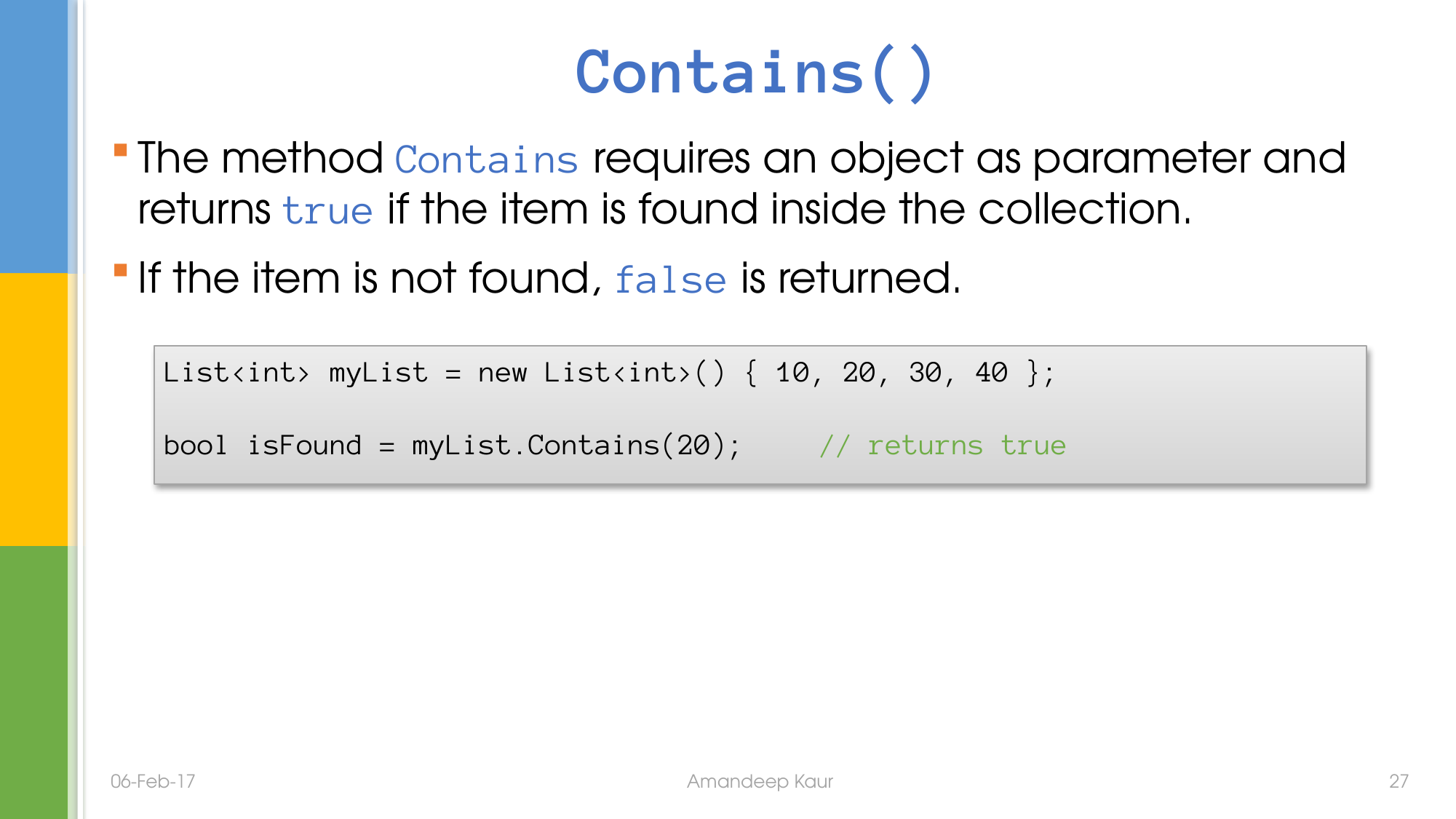

# Contains()
The method Contains requires an object as parameter and returns true if the item is found inside the collection.
If the item is not found, false is returned.
List<int> myList = new List<int>() { 10, 20, 30, 40 };

bool isFound = myList.Contains(20); 	// returns true
Amandeep Kaur
27
06-Feb-17